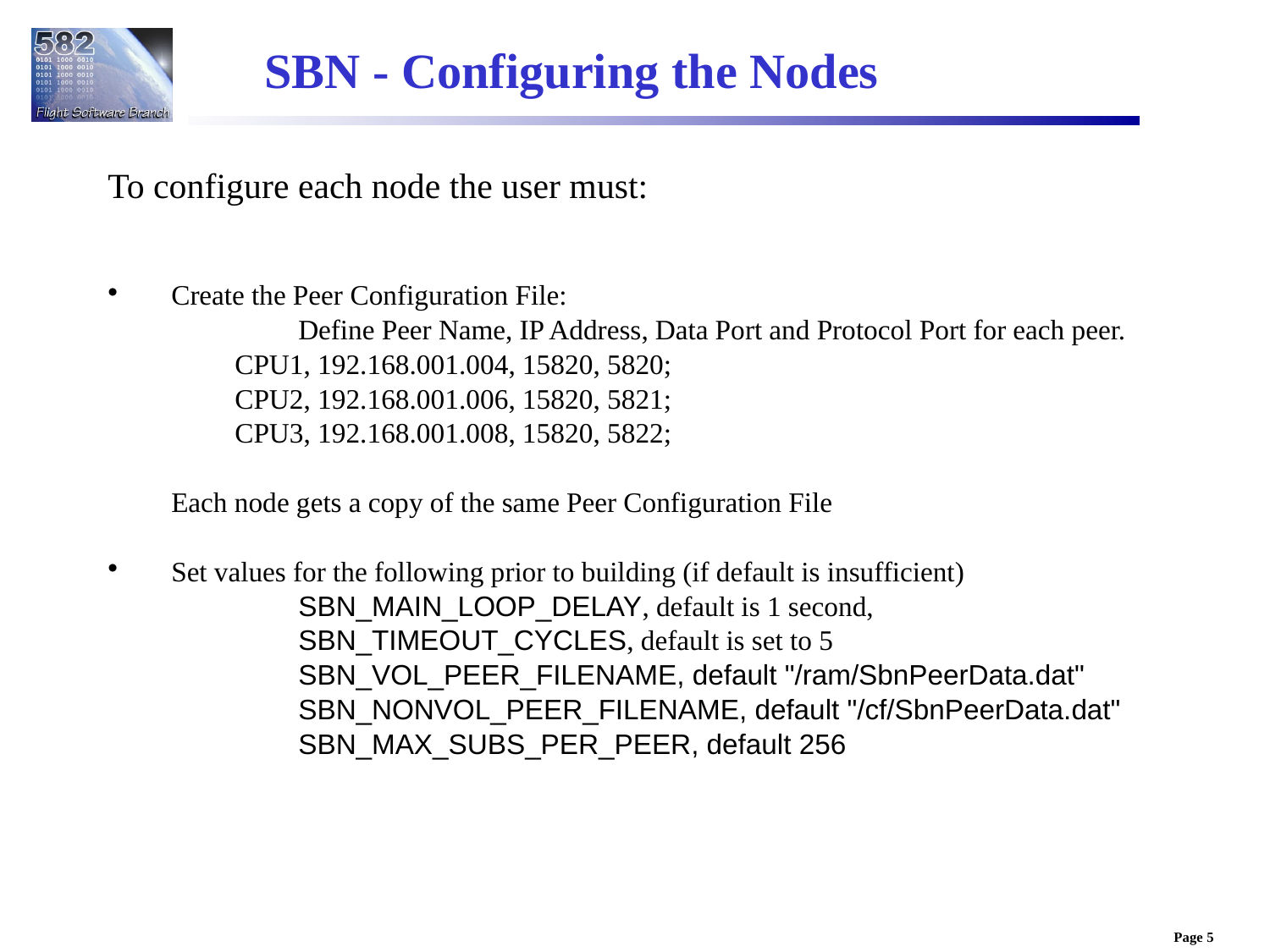

SBN - Configuring the Nodes
To configure each node the user must:

Create the Peer Configuration File:
		Define Peer Name, IP Address, Data Port and Protocol Port for each peer.
	CPU1, 192.168.001.004, 15820, 5820;
	CPU2, 192.168.001.006, 15820, 5821;
	CPU3, 192.168.001.008, 15820, 5822;

	Each node gets a copy of the same Peer Configuration File

Set values for the following prior to building (if default is insufficient)
		SBN_MAIN_LOOP_DELAY, default is 1 second,
		SBN_TIMEOUT_CYCLES, default is set to 5
		SBN_VOL_PEER_FILENAME, default "/ram/SbnPeerData.dat"
		SBN_NONVOL_PEER_FILENAME, default "/cf/SbnPeerData.dat"
		SBN_MAX_SUBS_PER_PEER, default 256